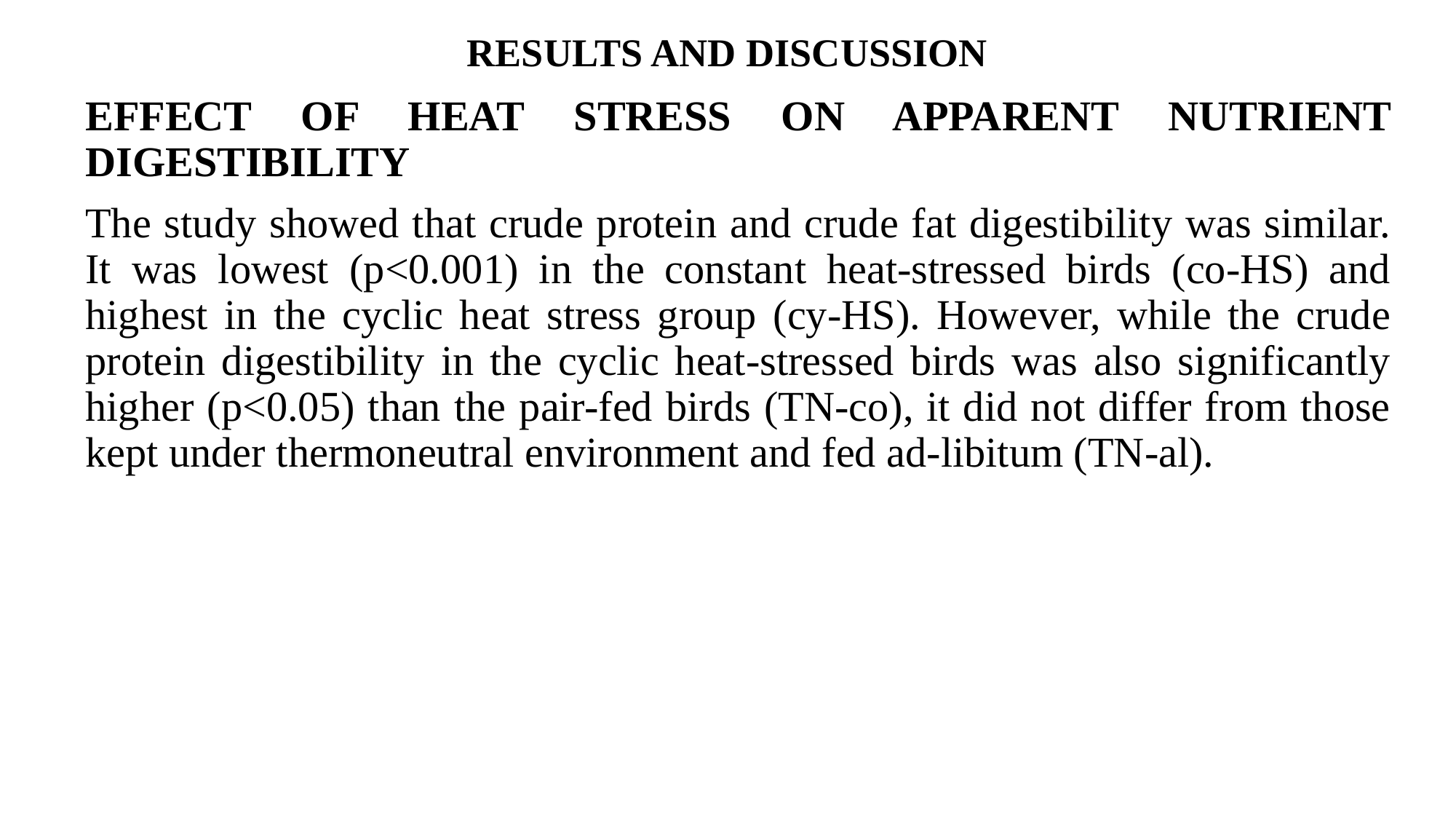

# RESULTS AND DISCUSSION
EFFECT OF HEAT STRESS ON APPARENT NUTRIENT DIGESTIBILITY
The study showed that crude protein and crude fat digestibility was similar. It was lowest (p<0.001) in the constant heat-stressed birds (co-HS) and highest in the cyclic heat stress group (cy-HS). However, while the crude protein digestibility in the cyclic heat-stressed birds was also significantly higher (p<0.05) than the pair-fed birds (TN-co), it did not differ from those kept under thermoneutral environment and fed ad-libitum (TN-al).